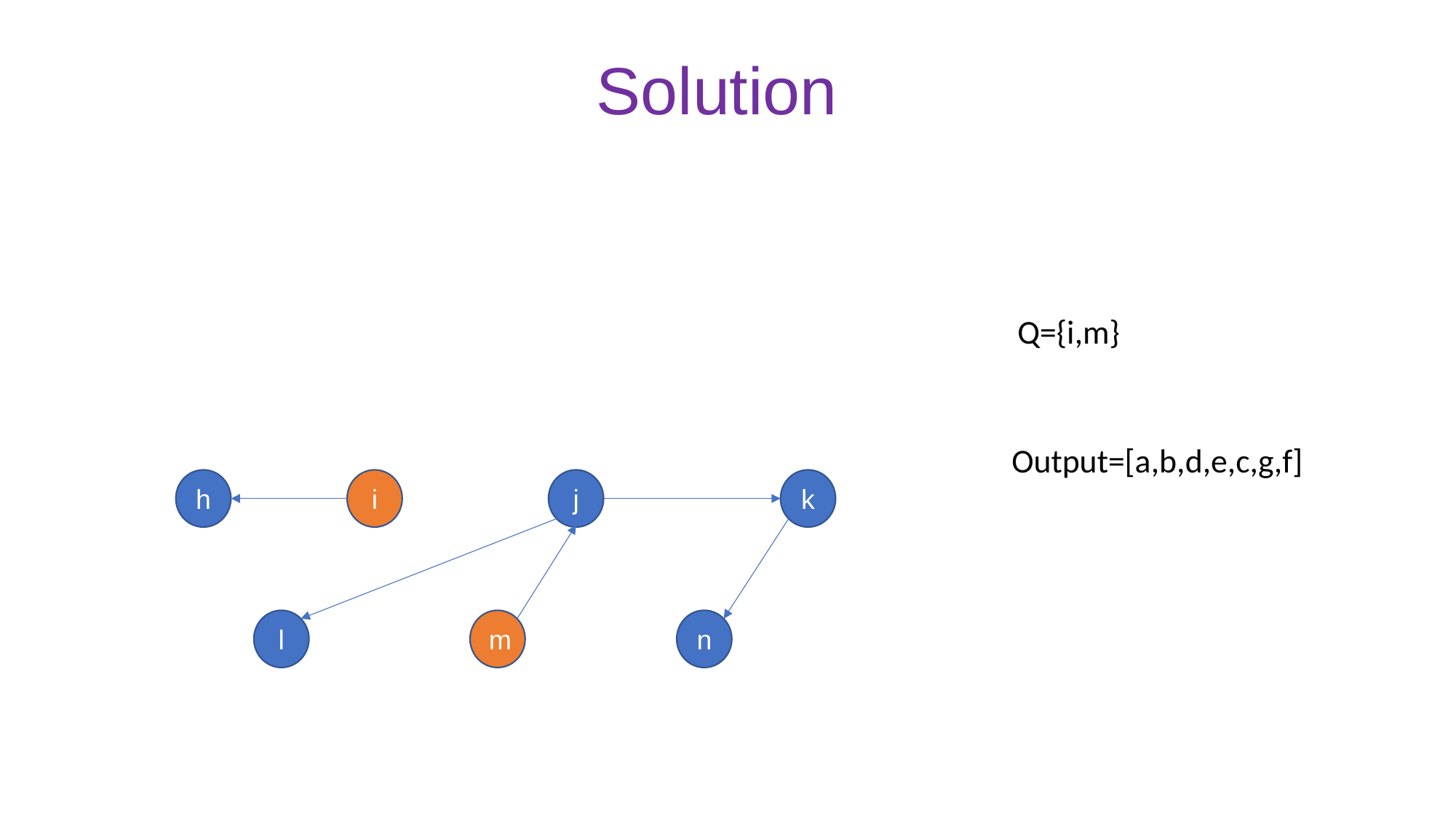

# Solution
Q={i,m}
Output=[a,b,d,e,c,g,f]
h
i
j
k
l
m
n